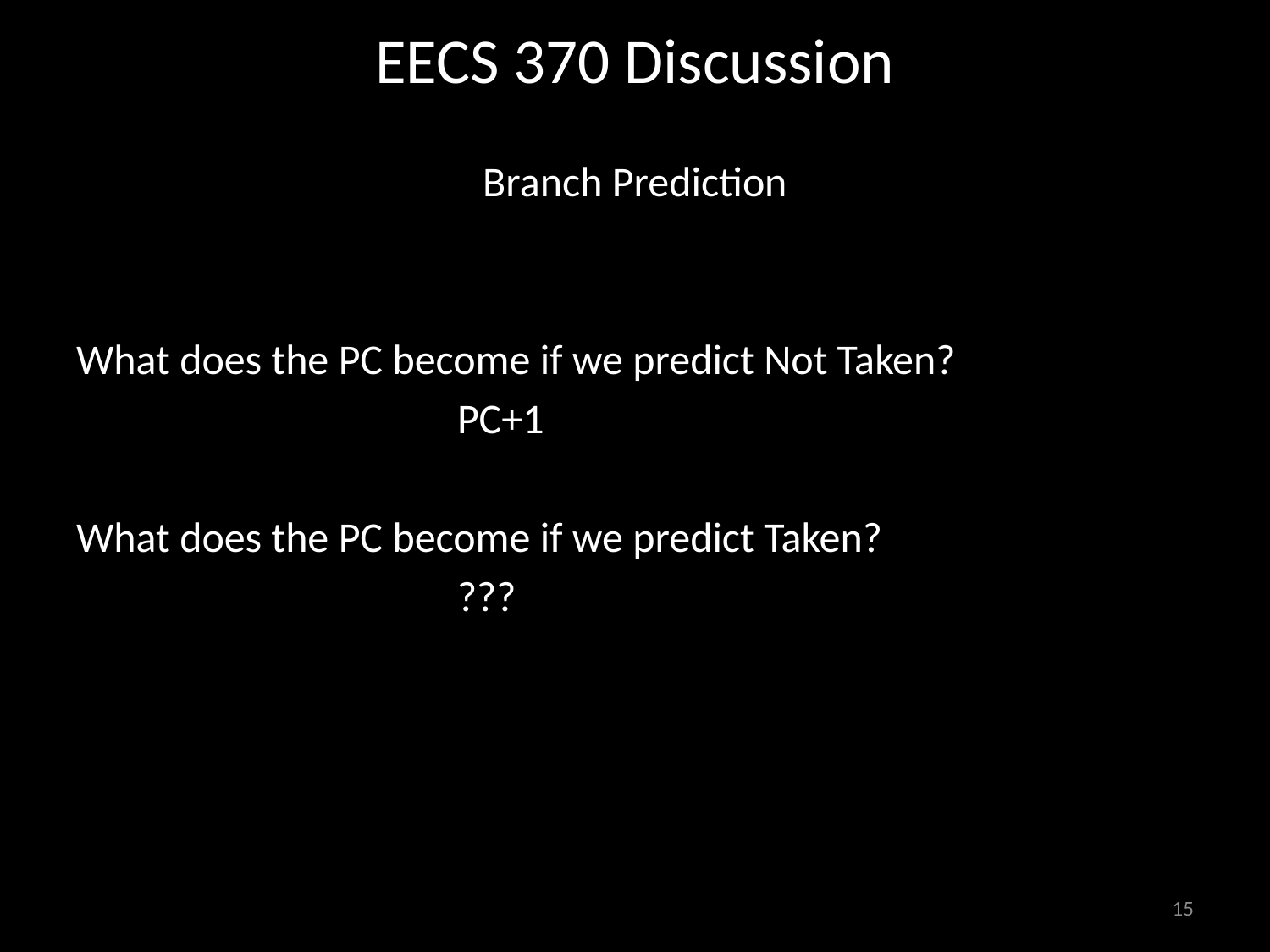

# EECS 370 Discussion
Branch Prediction

What does the PC become if we predict Not Taken?
			PC+1

What does the PC become if we predict Taken?
			???

15